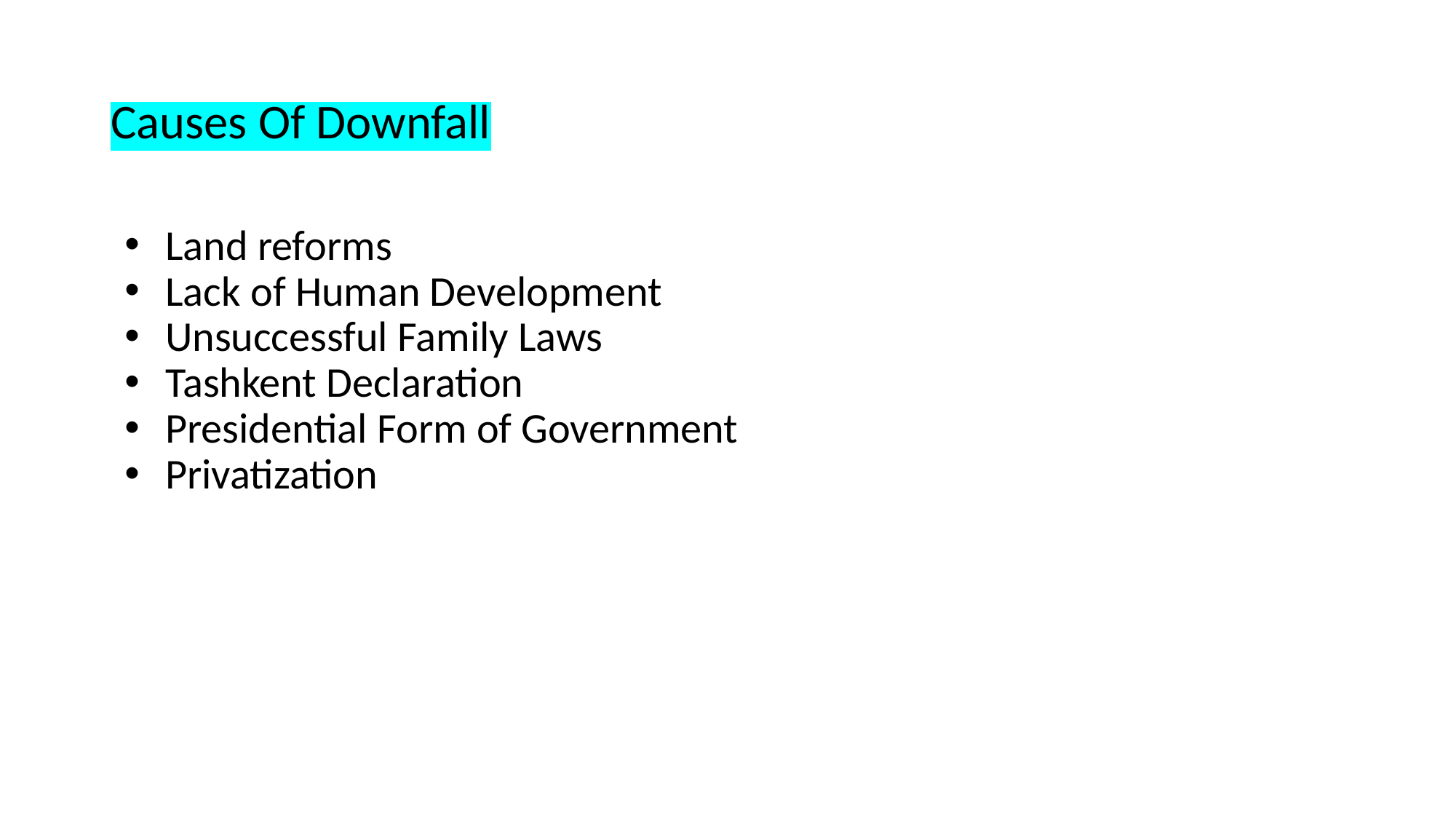

# Causes Of Downfall
Land reforms
Lack of Human Development
Unsuccessful Family Laws
Tashkent Declaration
Presidential Form of Government
Privatization